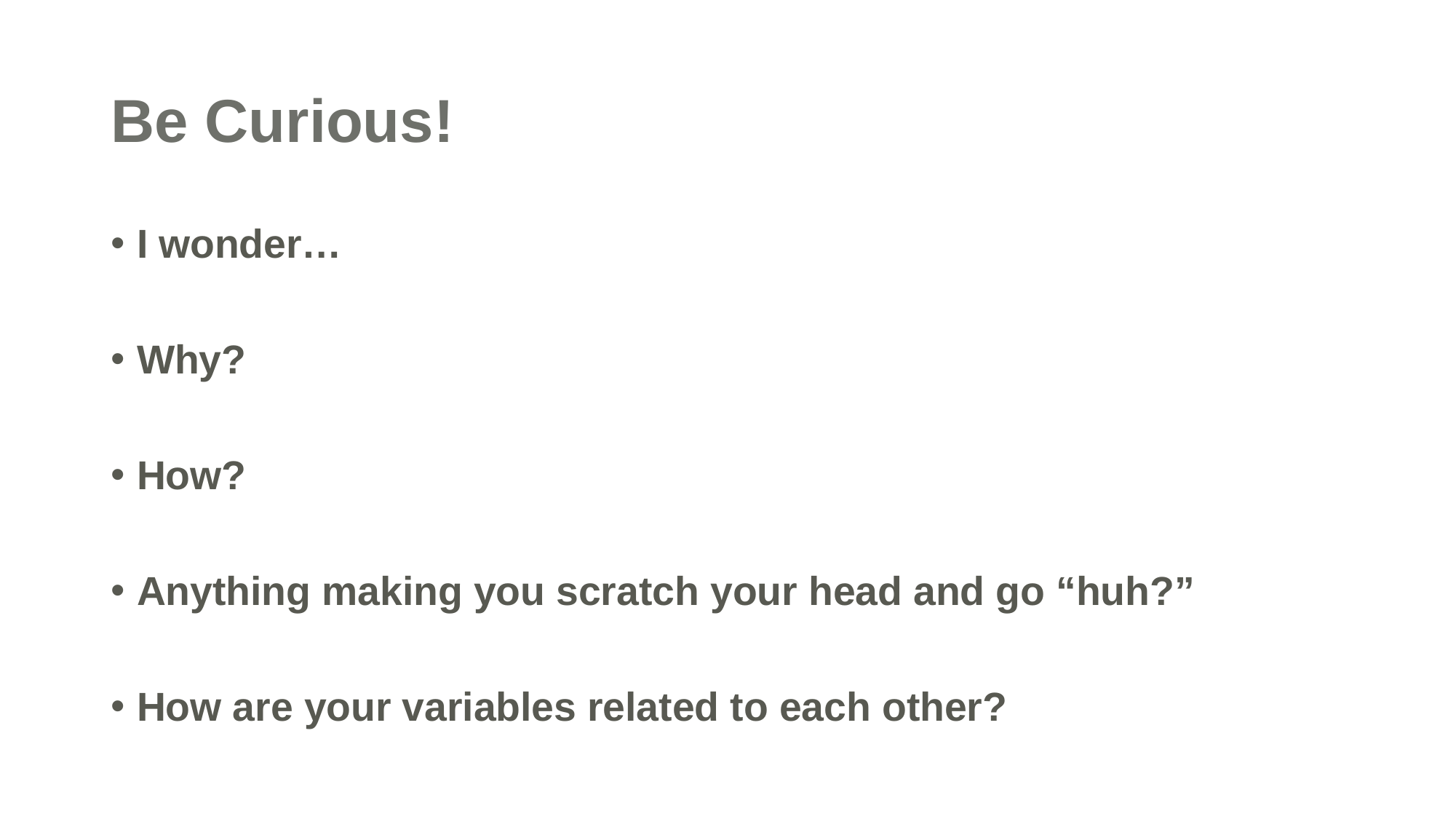

# Be Curious!
I wonder…

Why?

How?

Anything making you scratch your head and go “huh?”

How are your variables related to each other?